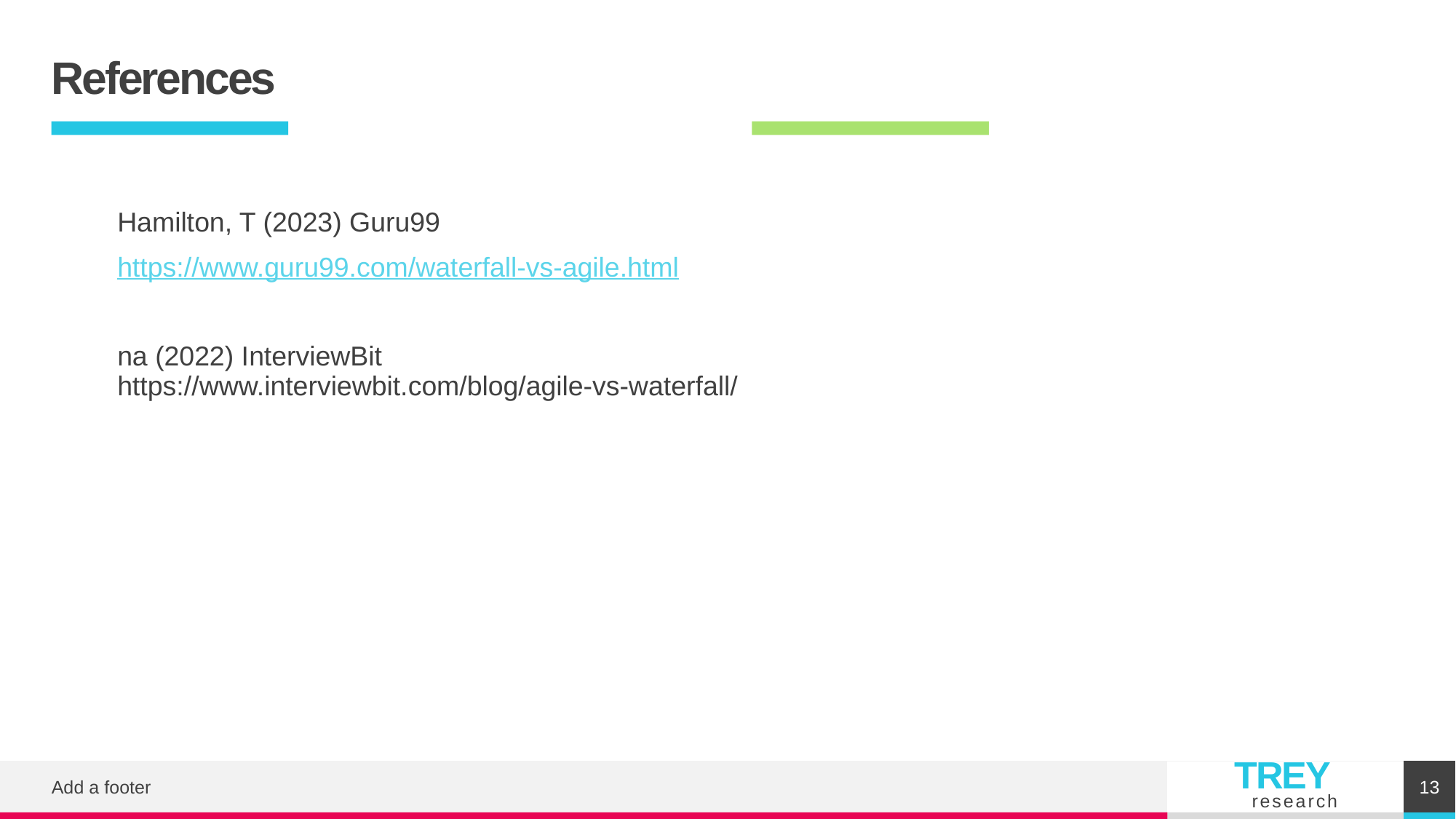

# References
Hamilton, T (2023) Guru99
https://www.guru99.com/waterfall-vs-agile.html

na (2022) InterviewBit
https://www.interviewbit.com/blog/agile-vs-waterfall/
13
Add a footer